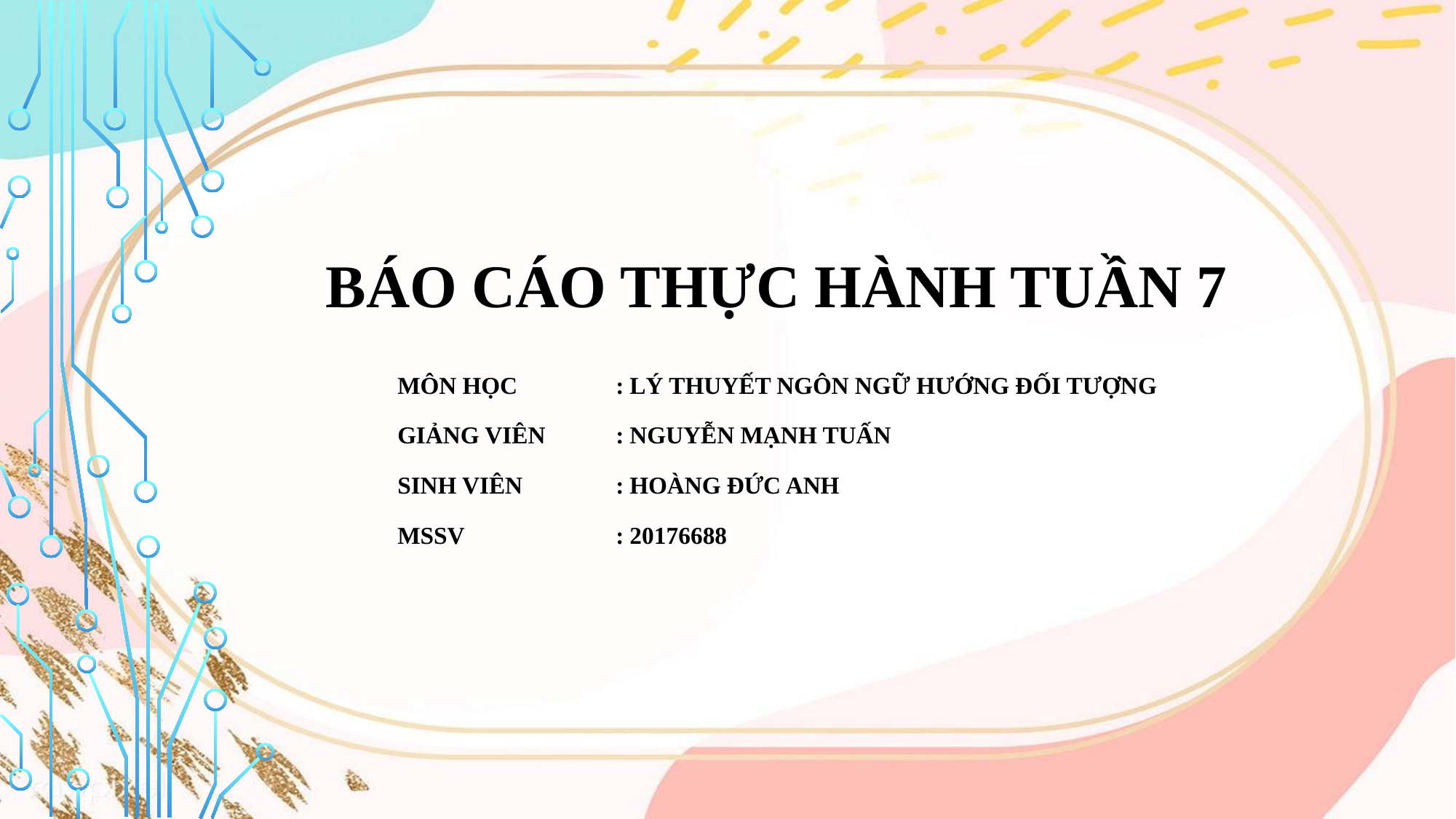

# BÁO CÁO THỰC HÀNH TUẦN 7
MÔN HỌC	: LÝ THUYẾT NGÔN NGỮ HƯỚNG ĐỐI TƯỢNG
GIẢNG VIÊN	: NGUYỄN MẠNH TUẤN
SINH VIÊN	: HOÀNG ĐỨC ANH
MSSV		: 20176688